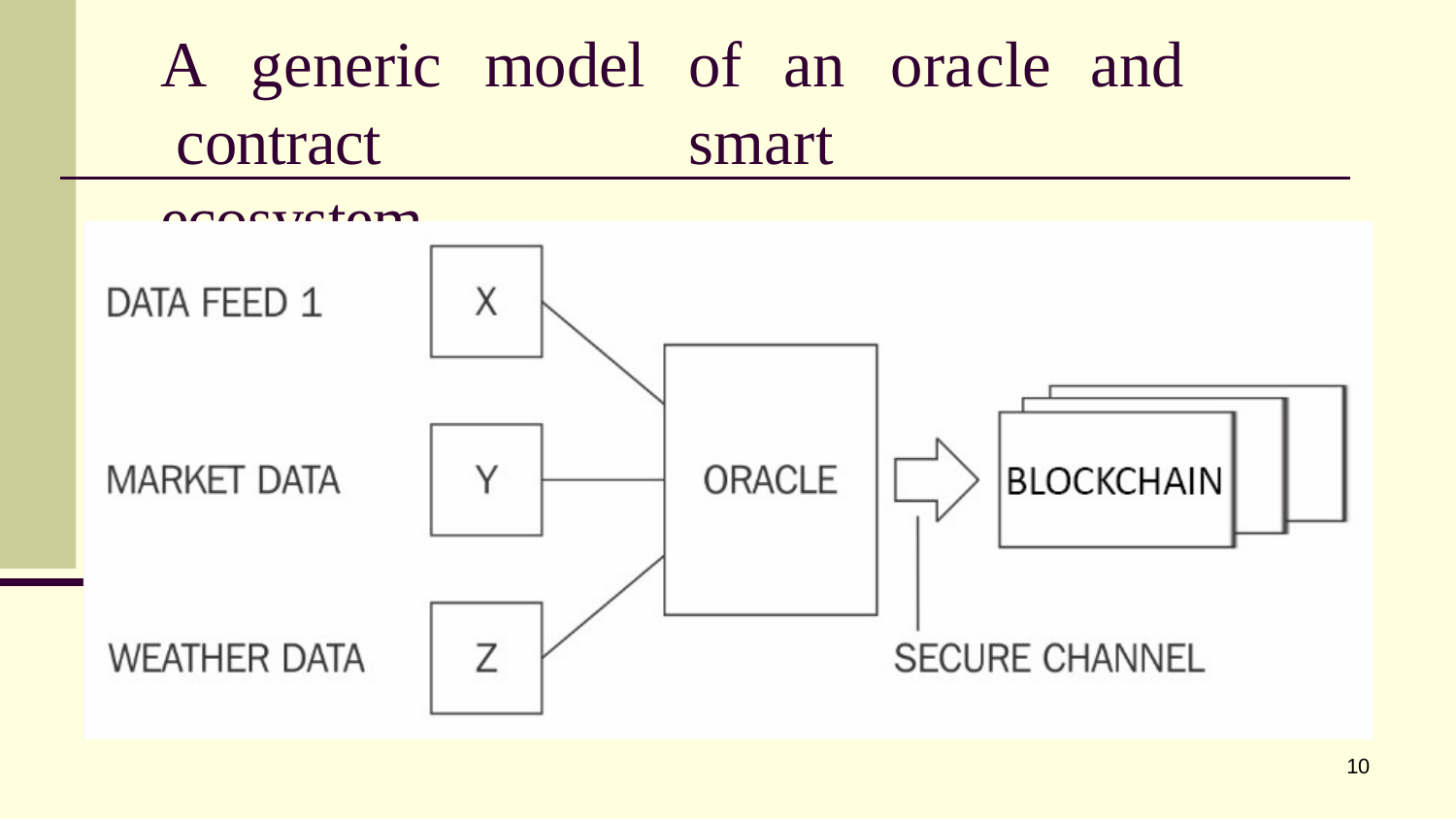

A	generic	model  contract ecosystem
# of	an	oracle	and	smart

10